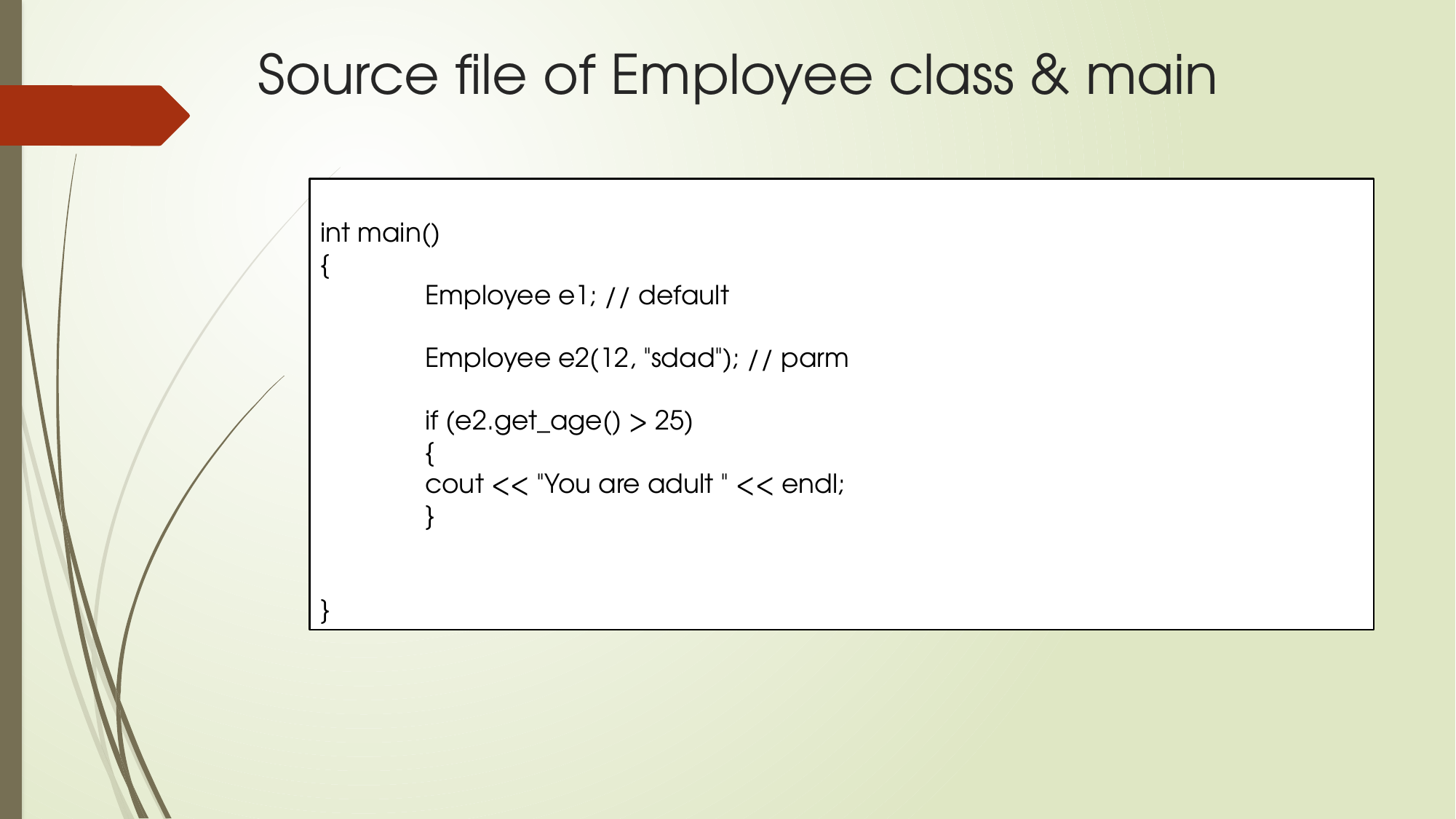

# Source file of Employee class & main

int main()
{
	Employee e1; // default

	Employee e2(12, "sdad"); // parm

	if (e2.get_age() > 25)
	{
		cout << "You are adult " << endl;
	}

}